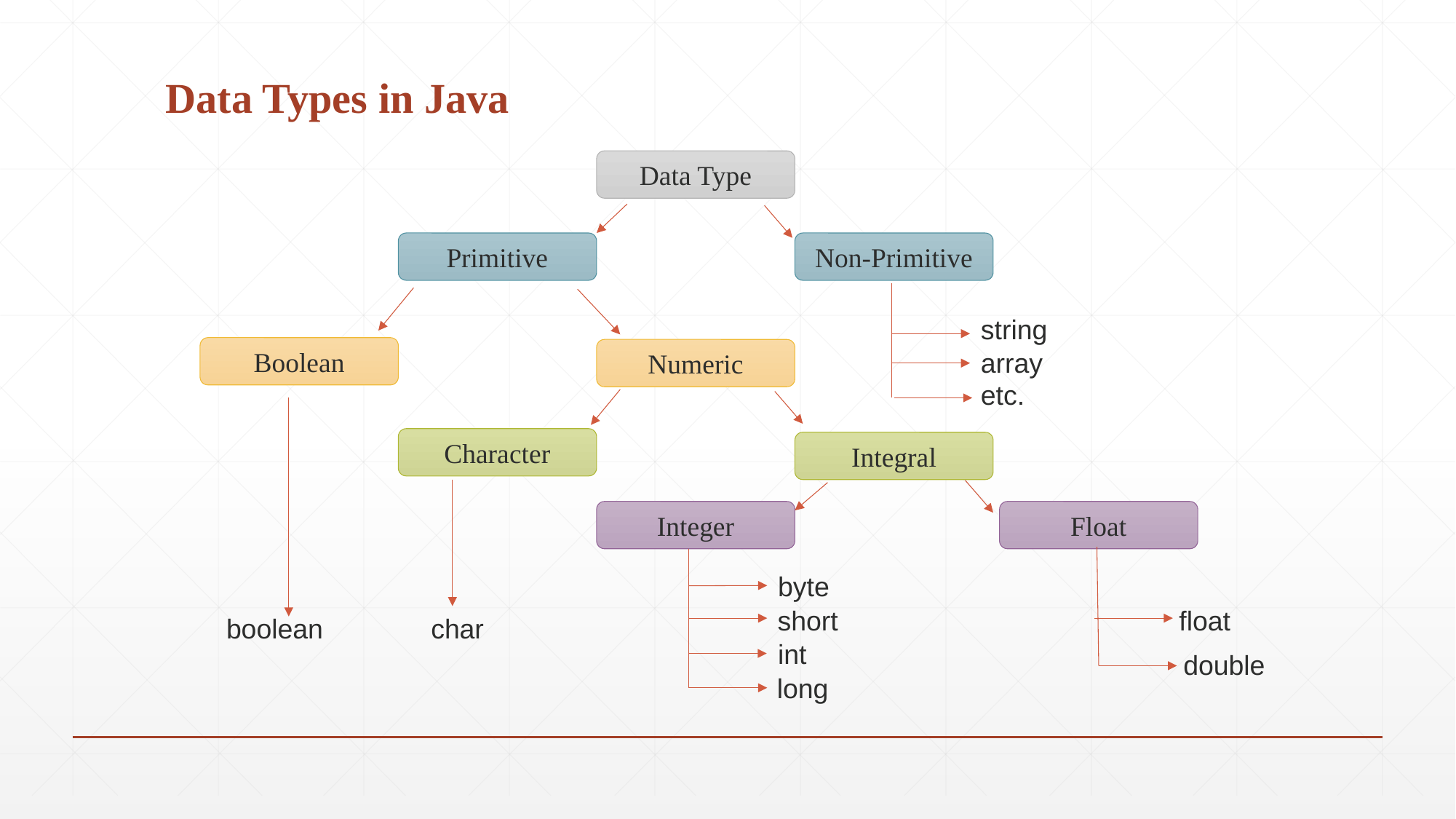

# Data Types in Java
Data Type
Primitive
Non-Primitive
string
Boolean
Numeric
array
etc.
Character
Integral
Integer
Float
byte
short
float
boolean
char
int
double
long